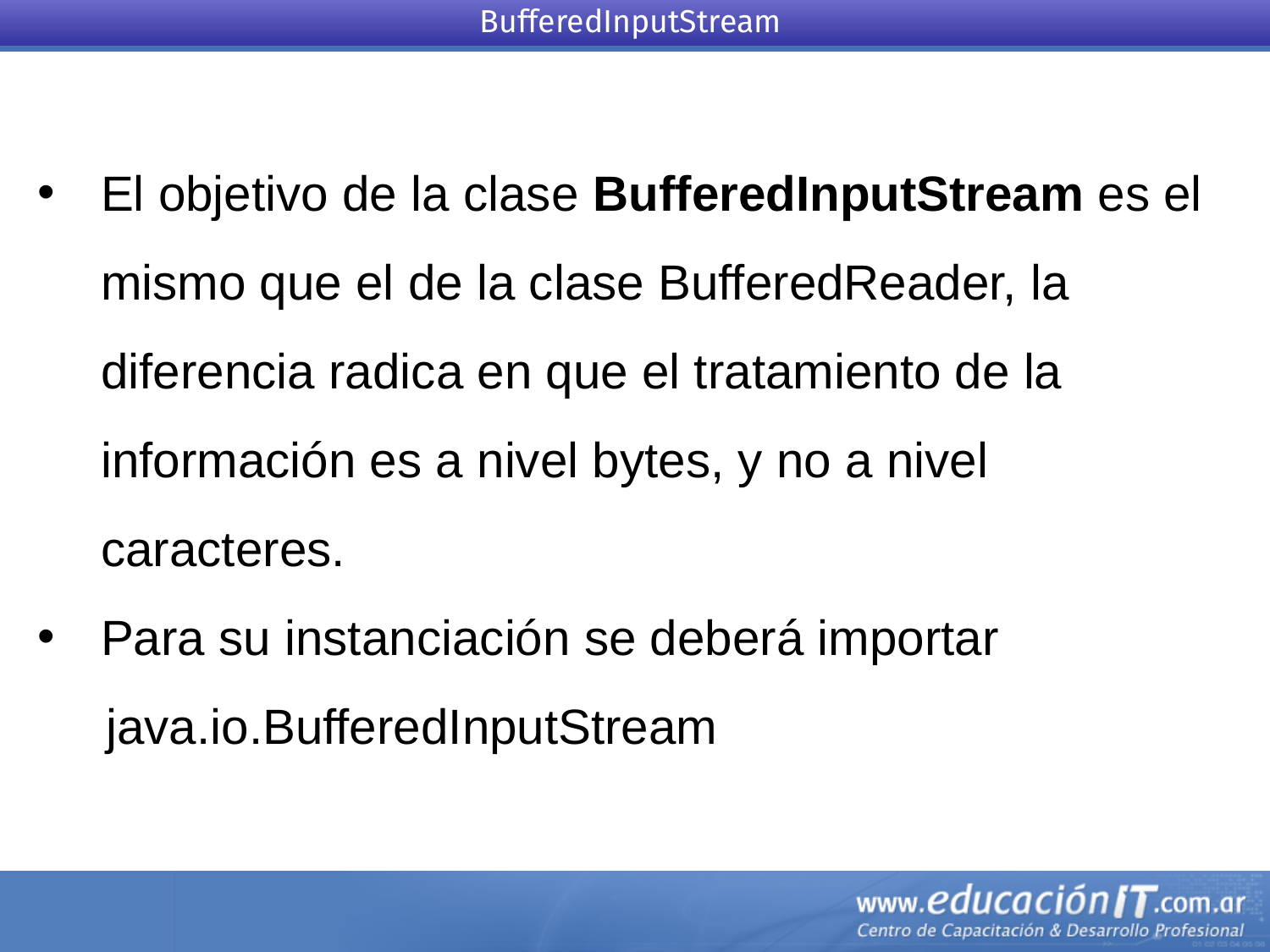

BufferedInputStream
El objetivo de la clase BufferedInputStream es el mismo que el de la clase BufferedReader, la diferencia radica en que el tratamiento de la información es a nivel bytes, y no a nivel caracteres.
Para su instanciación se deberá importar
     java.io.BufferedInputStream